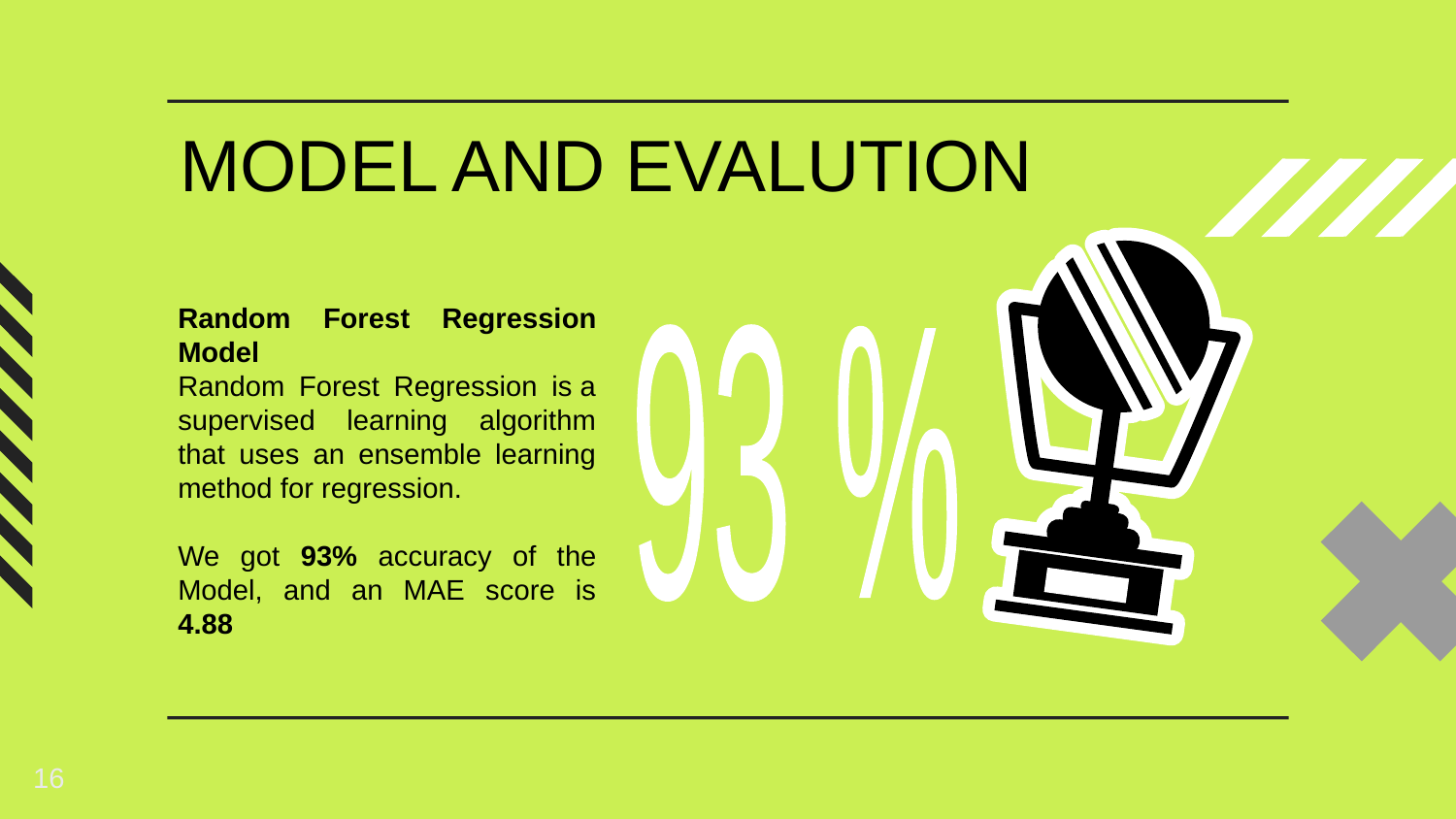

# MODEL AND EVALUTION

93 %
Random Forest Regression Model
Random Forest Regression is a supervised learning algorithm that uses an ensemble learning method for regression.

We got 93% accuracy of the Model, and an MAE score is 4.88
16